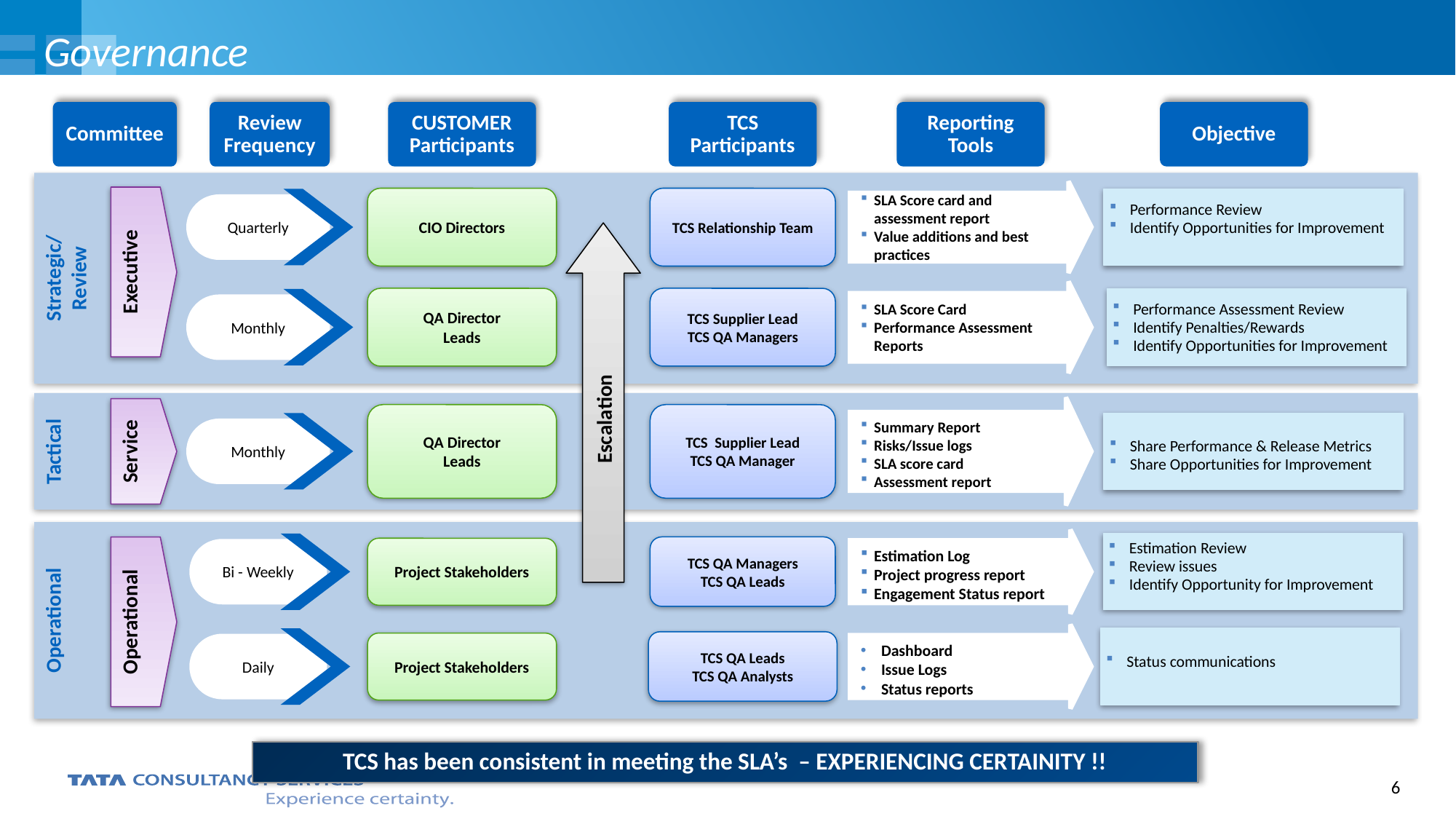

# Governance
Committee
Review Frequency
CUSTOMER Participants
TCS Participants
Reporting Tools
Objective
Strategic/
Review
SLA Score card and assessment report
Value additions and best practices
Executive
CIO Directors
TCS Relationship Team

Quarterly
Performance Review
Identify Opportunities for Improvement

Escalation
SLA Score Card
Performance Assessment Reports
QA Director
Leads
TCS Supplier Lead
TCS QA Managers

Monthly
Performance Assessment Review
Identify Penalties/Rewards
Identify Opportunities for Improvement
Tactical
Summary Report
Risks/Issue logs
SLA score card
Assessment report
Service
QA Director
Leads
TCS  Supplier Lead
TCS QA Manager

Monthly

Share Performance & Release Metrics
Share Opportunities for Improvement

Operational
Estimation Log
Project progress report
Engagement Status report

Bi - Weekly
Estimation Review
Review issues
Identify Opportunity for Improvement
TCS QA Managers
TCS QA Leads
Operational
Project Stakeholders
Dashboard
Issue Logs
Status reports

Daily

Status communications
TCS QA Leads
TCS QA Analysts
Project Stakeholders
TCS has been consistent in meeting the SLA’s  – EXPERIENCING CERTAINITY !!